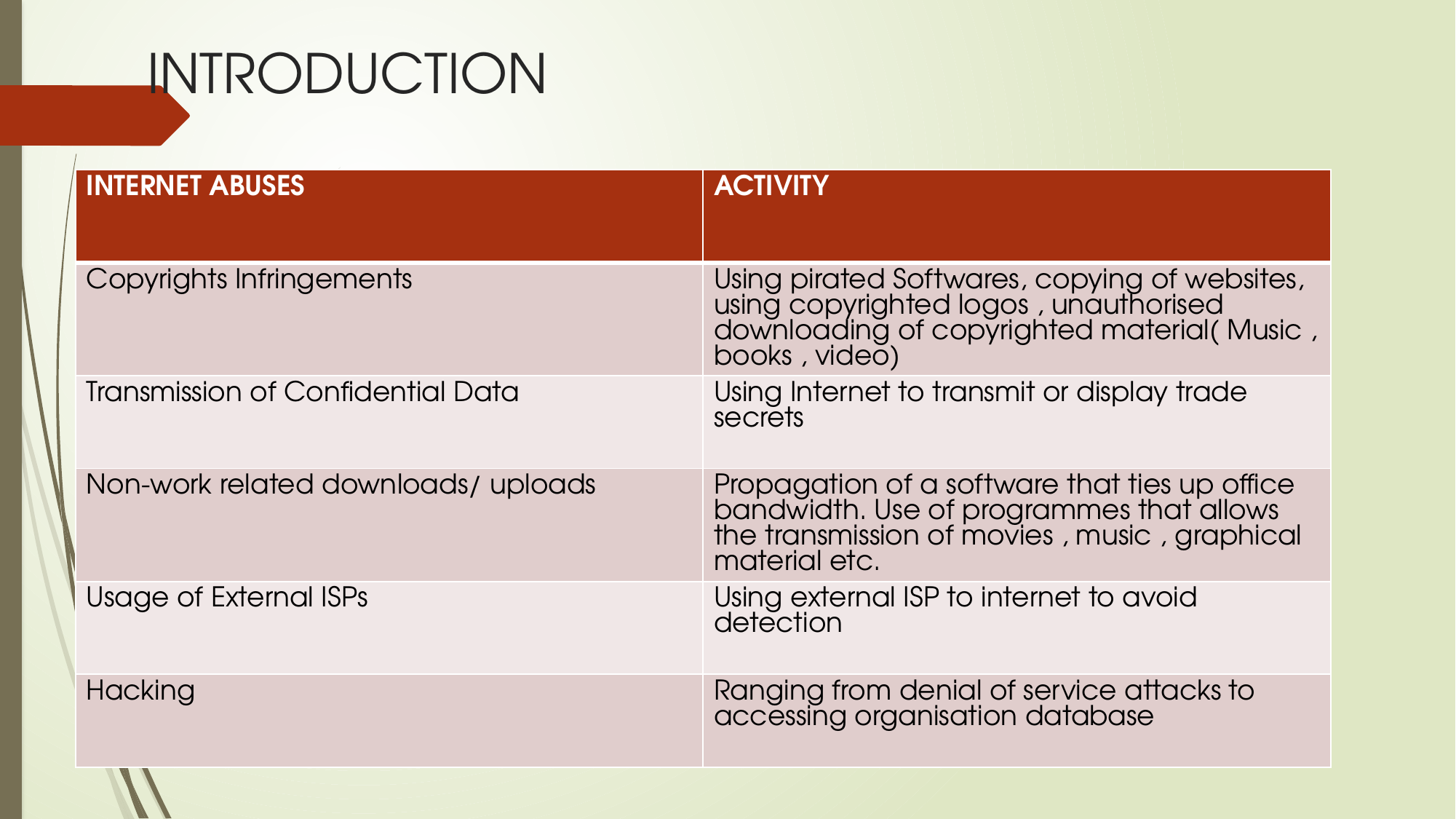

# INTRODUCTION
| INTERNET ABUSES | ACTIVITY |
| --- | --- |
| Copyrights Infringements | Using pirated Softwares, copying of websites, using copyrighted logos , unauthorised downloading of copyrighted material( Music , books , video) |
| Transmission of Confidential Data | Using Internet to transmit or display trade secrets |
| Non-work related downloads/ uploads | Propagation of a software that ties up office bandwidth. Use of programmes that allows the transmission of movies , music , graphical material etc. |
| Usage of External ISPs | Using external ISP to internet to avoid detection |
| Hacking | Ranging from denial of service attacks to accessing organisation database |